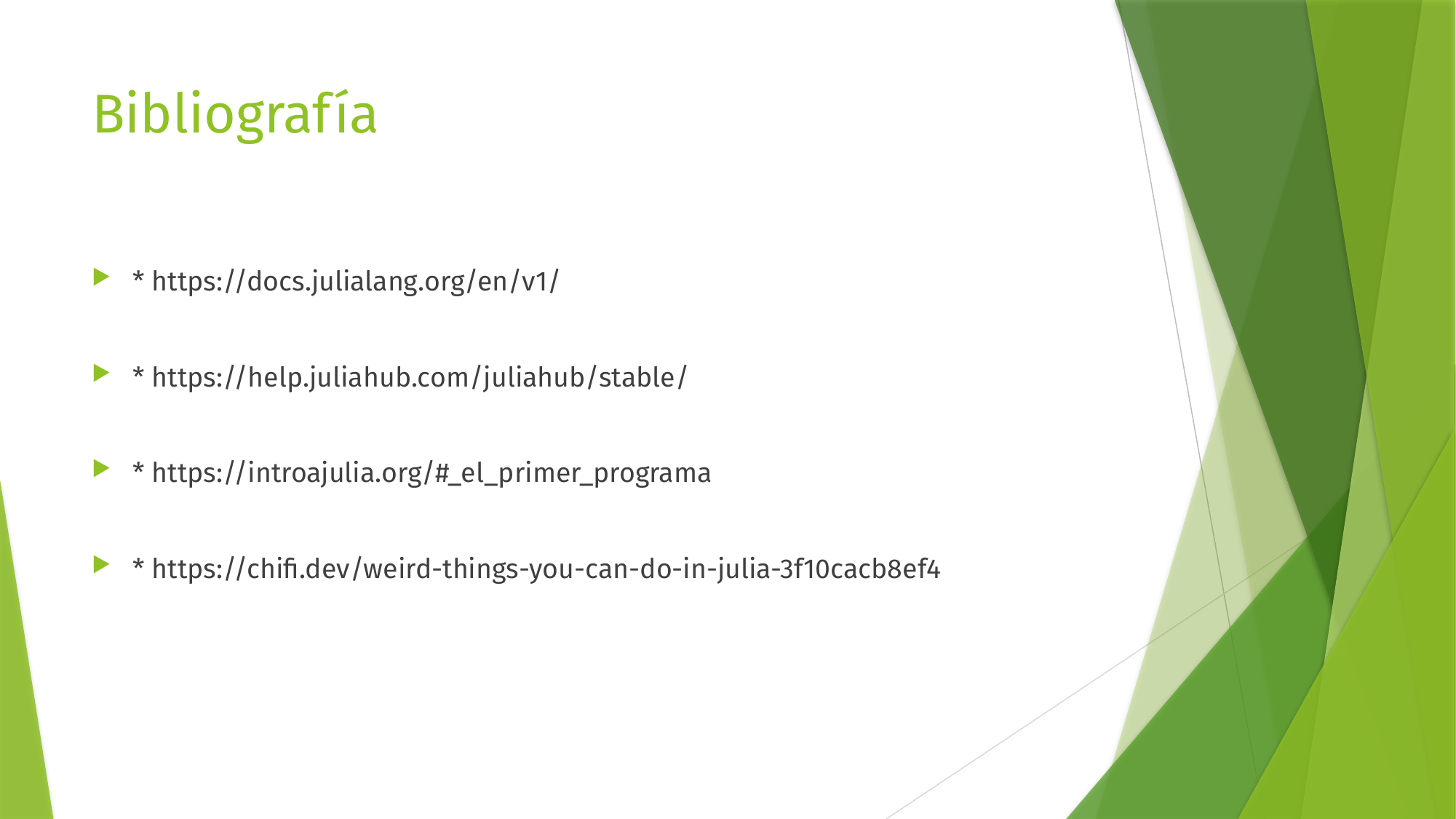

# Bibliografía
* https://docs.julialang.org/en/v1/

* https://help.juliahub.com/juliahub/stable/

* https://introajulia.org/#_el_primer_programa

* https://chifi.dev/weird-things-you-can-do-in-julia-3f10cacb8ef4